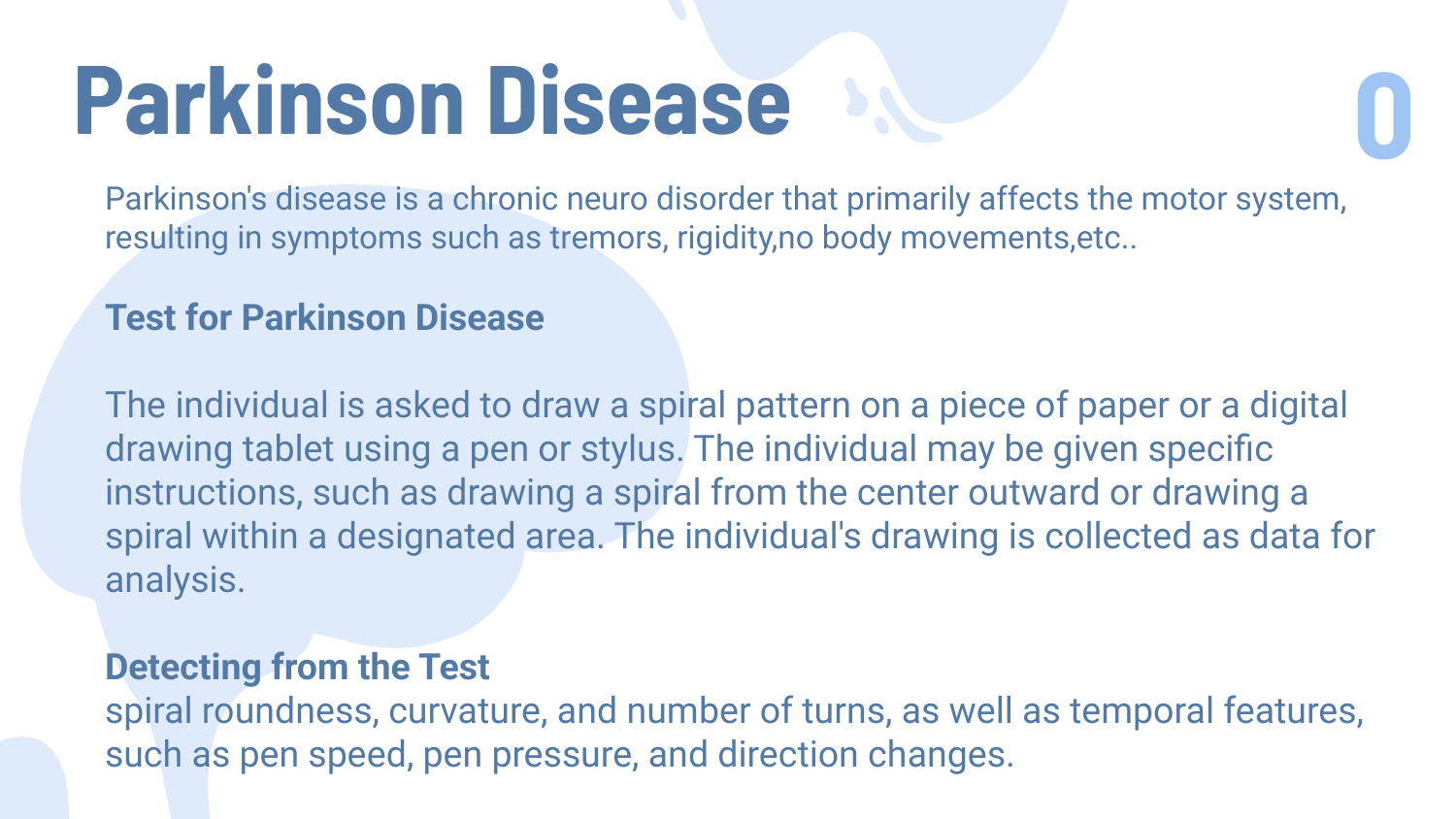

# Parkinson Disease
0
Parkinson's disease is a chronic neuro disorder that primarily affects the motor system, resulting in symptoms such as tremors, rigidity,no body movements,etc..

Test for Parkinson Disease

The individual is asked to draw a spiral pattern on a piece of paper or a digital drawing tablet using a pen or stylus. The individual may be given specific instructions, such as drawing a spiral from the center outward or drawing a spiral within a designated area. The individual's drawing is collected as data for analysis.

Detecting from the Test
spiral roundness, curvature, and number of turns, as well as temporal features, such as pen speed, pen pressure, and direction changes.